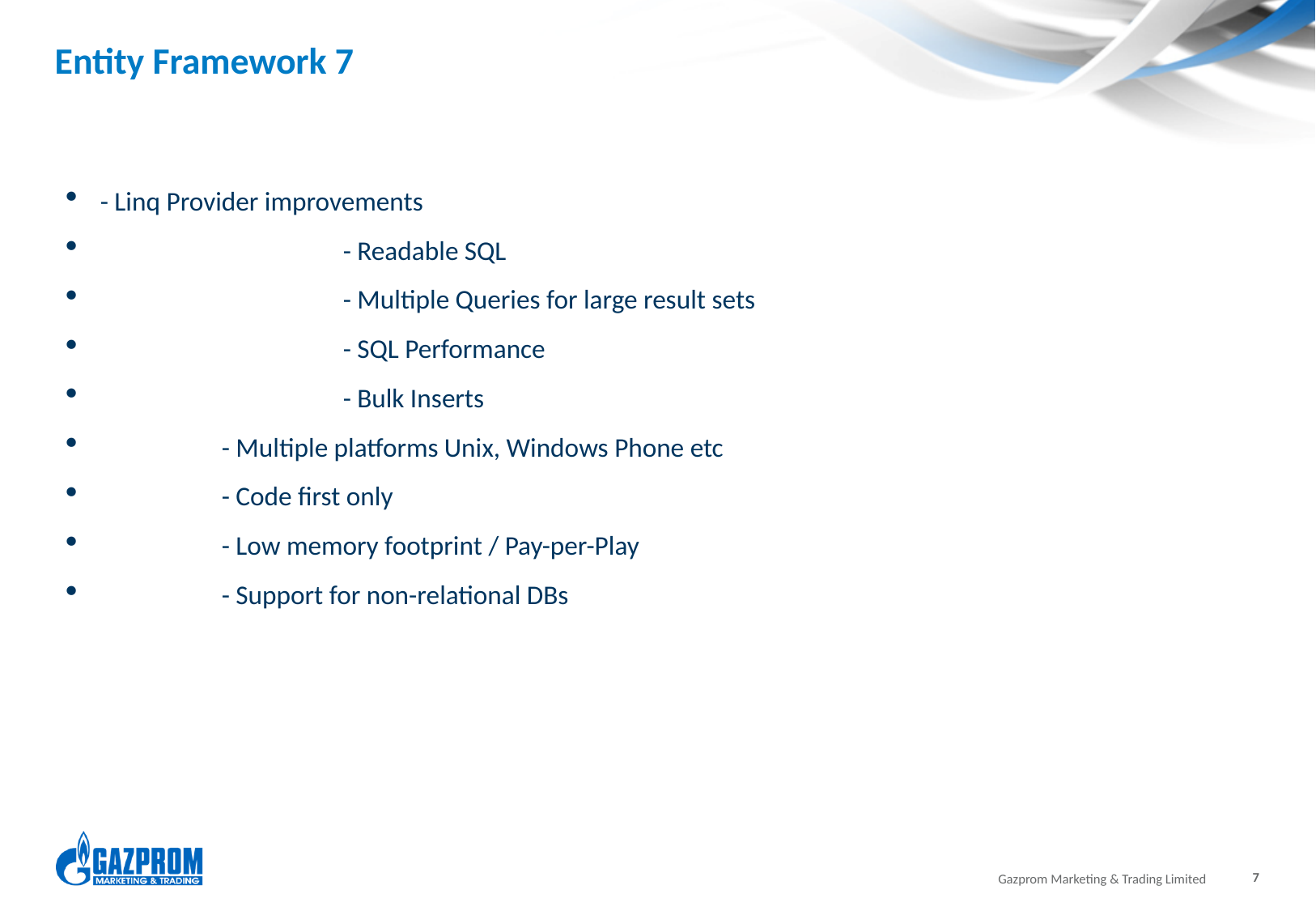

# Entity Framework 7
- Linq Provider improvements
		- Readable SQL
		- Multiple Queries for large result sets
		- SQL Performance
		- Bulk Inserts
	- Multiple platforms Unix, Windows Phone etc
	- Code first only
	- Low memory footprint / Pay-per-Play
	- Support for non-relational DBs